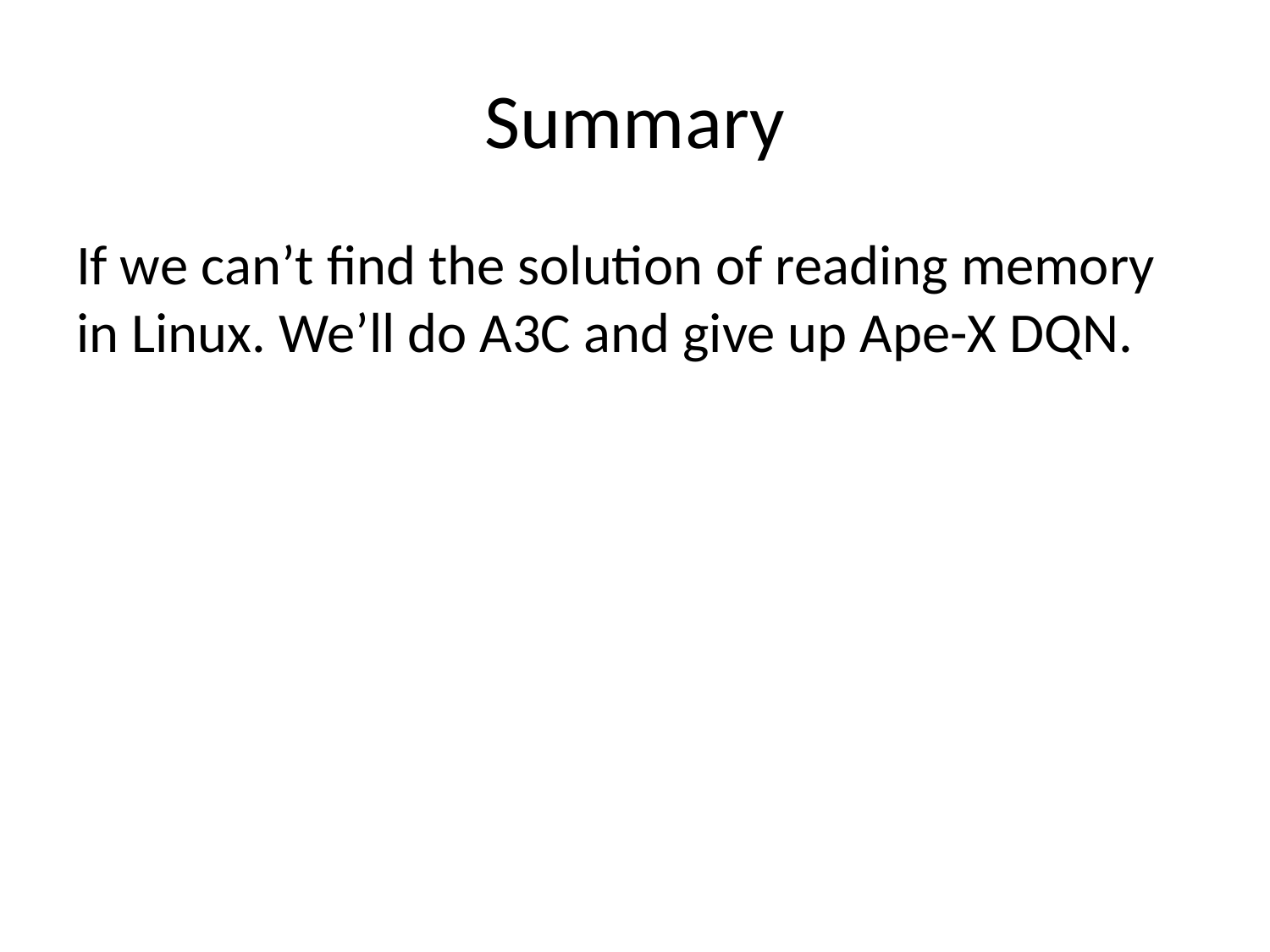

# Summary
If we can’t find the solution of reading memory in Linux. We’ll do A3C and give up Ape-X DQN.